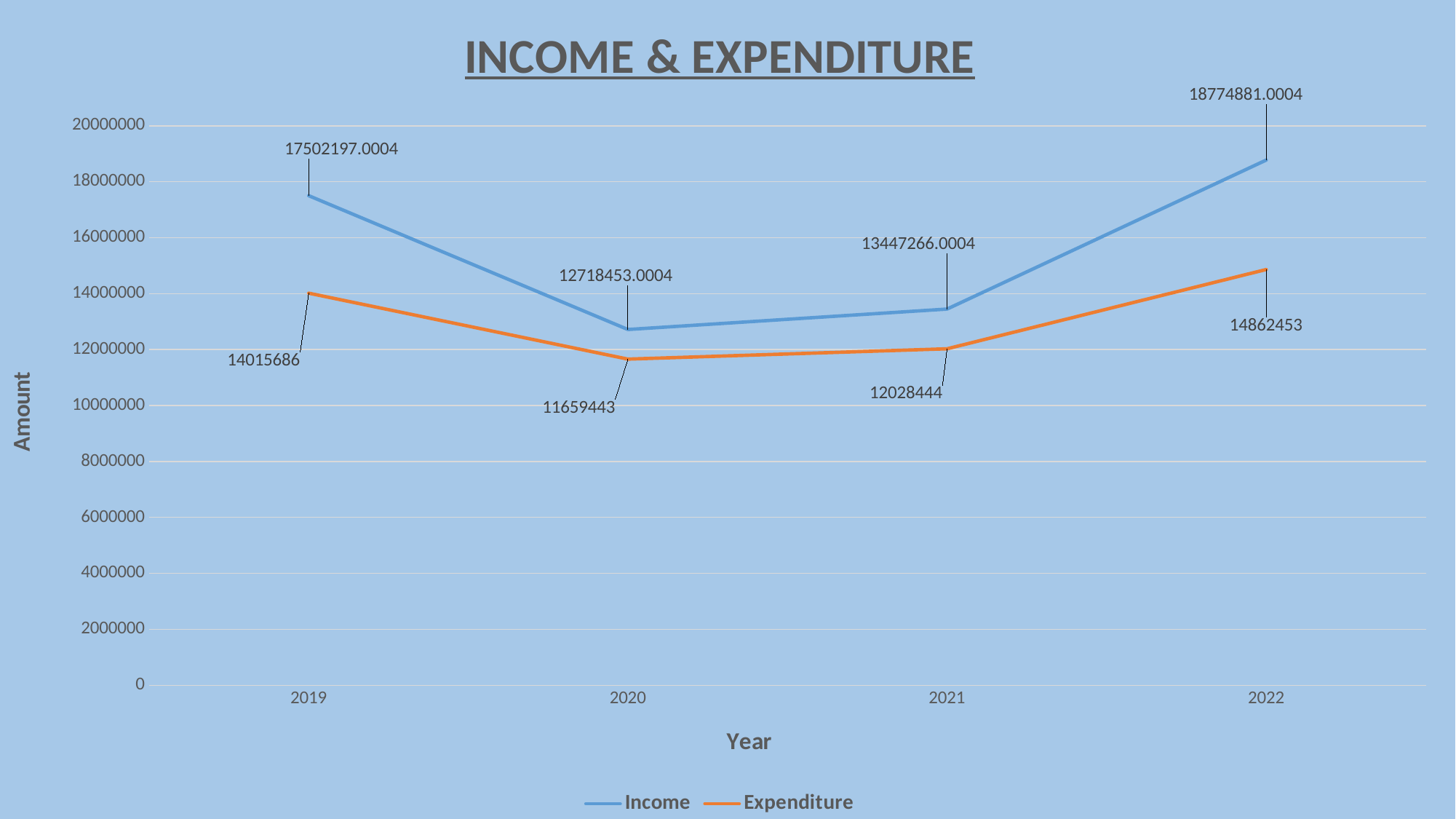

### Chart: INCOME & EXPENDITURE

| Category | Income | Expenditure |
|---|---|---|
| 2019 | 17502197.0004 | 14015686.0 |
| 2020 | 12718453.0004 | 11659443.0 |
| 2021 | 13447266.0004 | 12028444.0 |
| 2022 | 18774881.0004 | 14862453.0 |